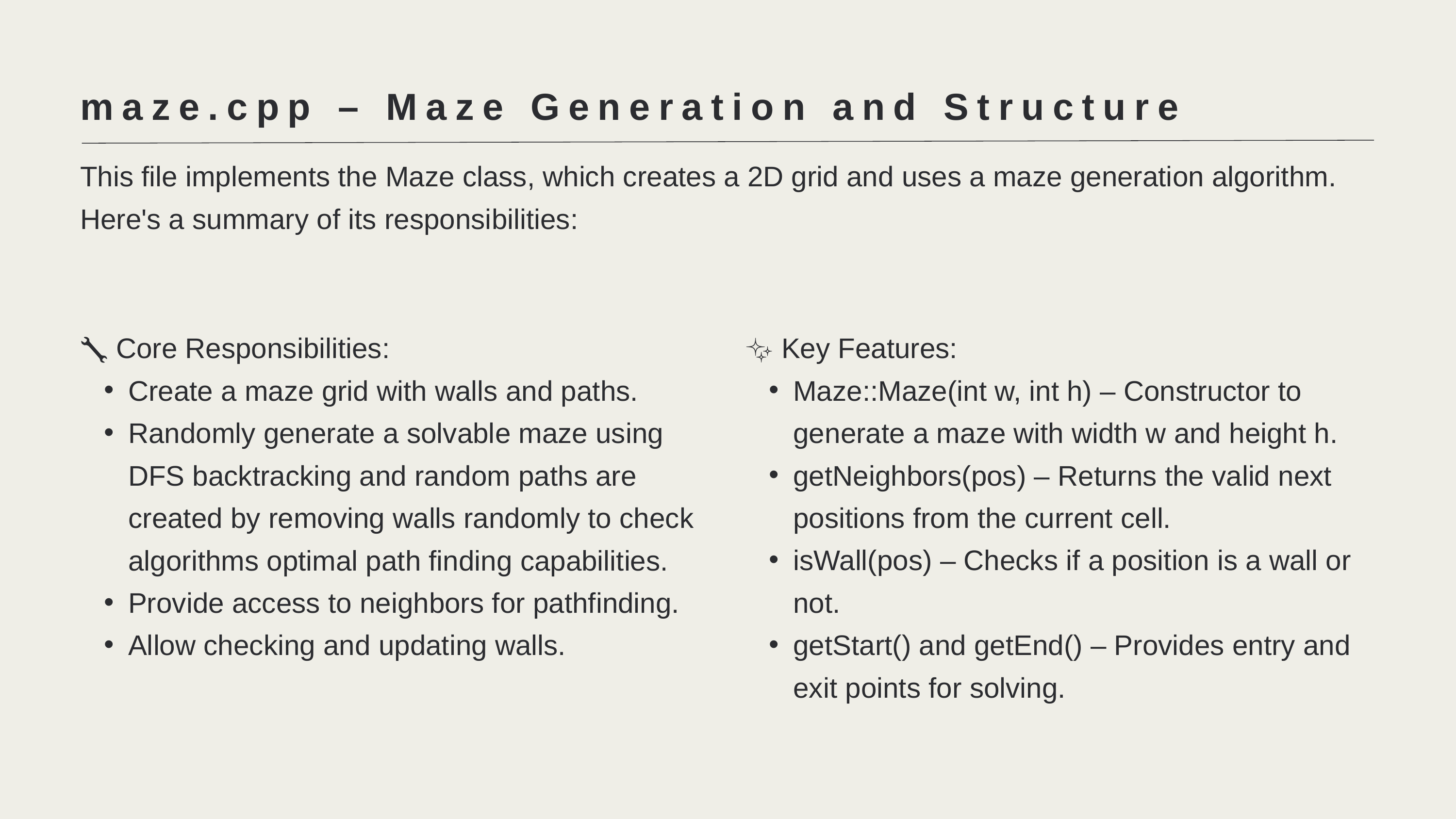

maze.cpp – Maze Generation and Structure

This file implements the Maze class, which creates a 2D grid and uses a maze generation algorithm. Here's a summary of its responsibilities:
✨ Key Features:
Maze::Maze(int w, int h) – Constructor to generate a maze with width w and height h.
getNeighbors(pos) – Returns the valid next positions from the current cell.
isWall(pos) – Checks if a position is a wall or not.
getStart() and getEnd() – Provides entry and exit points for solving.

🔧 Core Responsibilities:
Create a maze grid with walls and paths.
Randomly generate a solvable maze using DFS backtracking and random paths are created by removing walls randomly to check algorithms optimal path finding capabilities.
Provide access to neighbors for pathfinding.
Allow checking and updating walls.